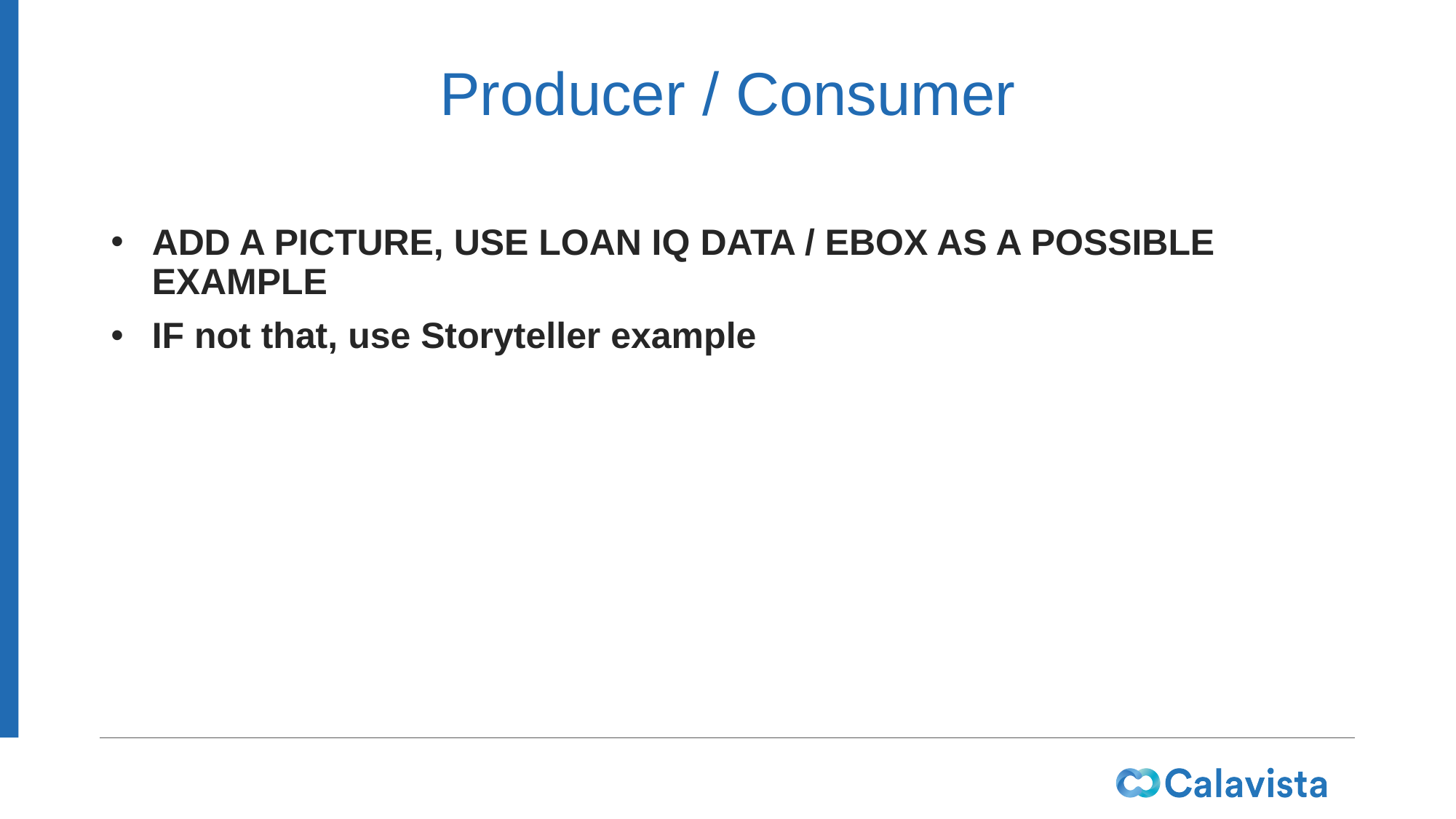

# Producer / Consumer
ADD A PICTURE, USE LOAN IQ DATA / EBOX AS A POSSIBLE EXAMPLE
IF not that, use Storyteller example